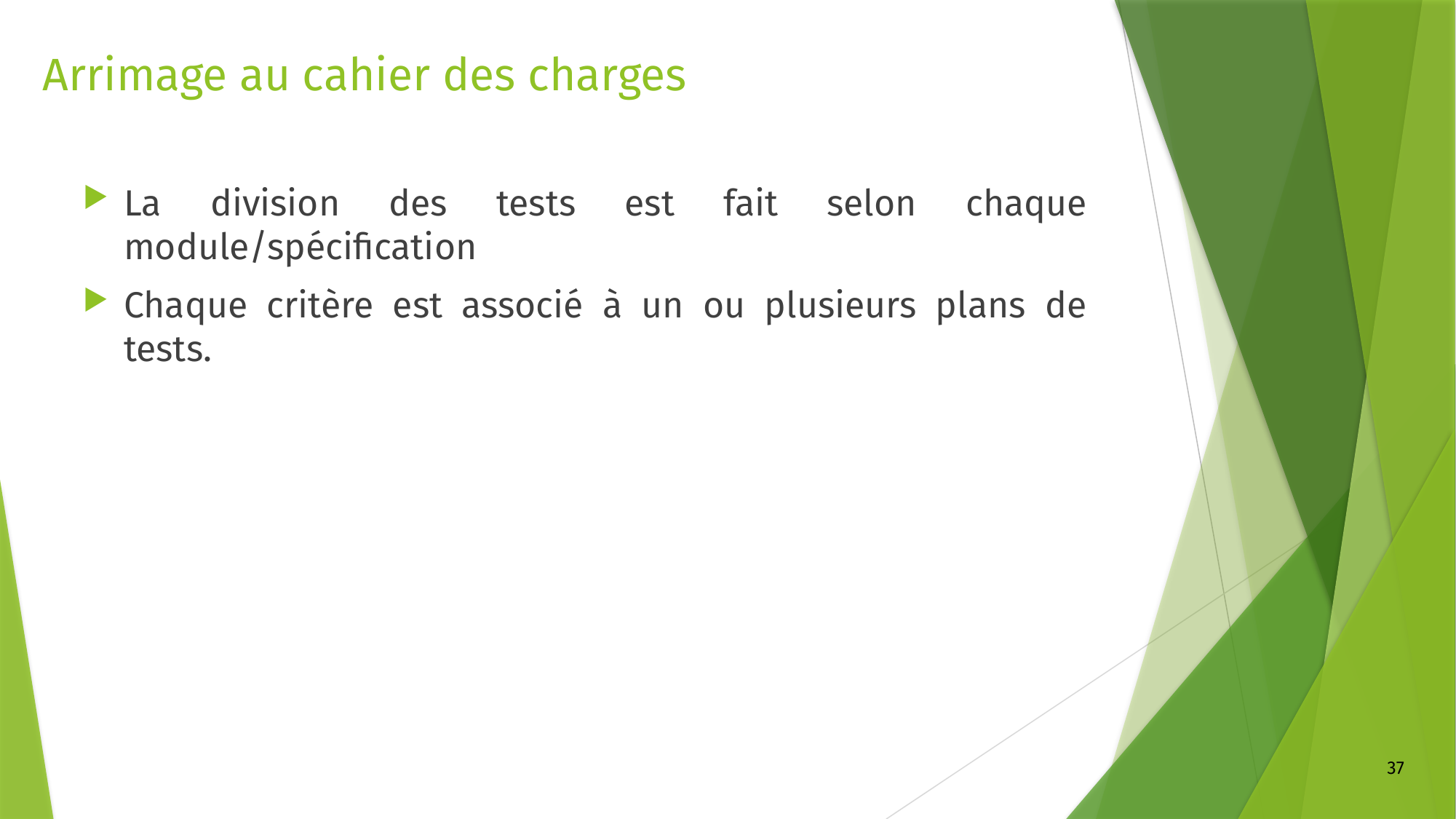

# Arrimage au cahier des charges

La division des tests est fait selon chaque module/spécification
Chaque critère est associé à un ou plusieurs plans de tests.

37